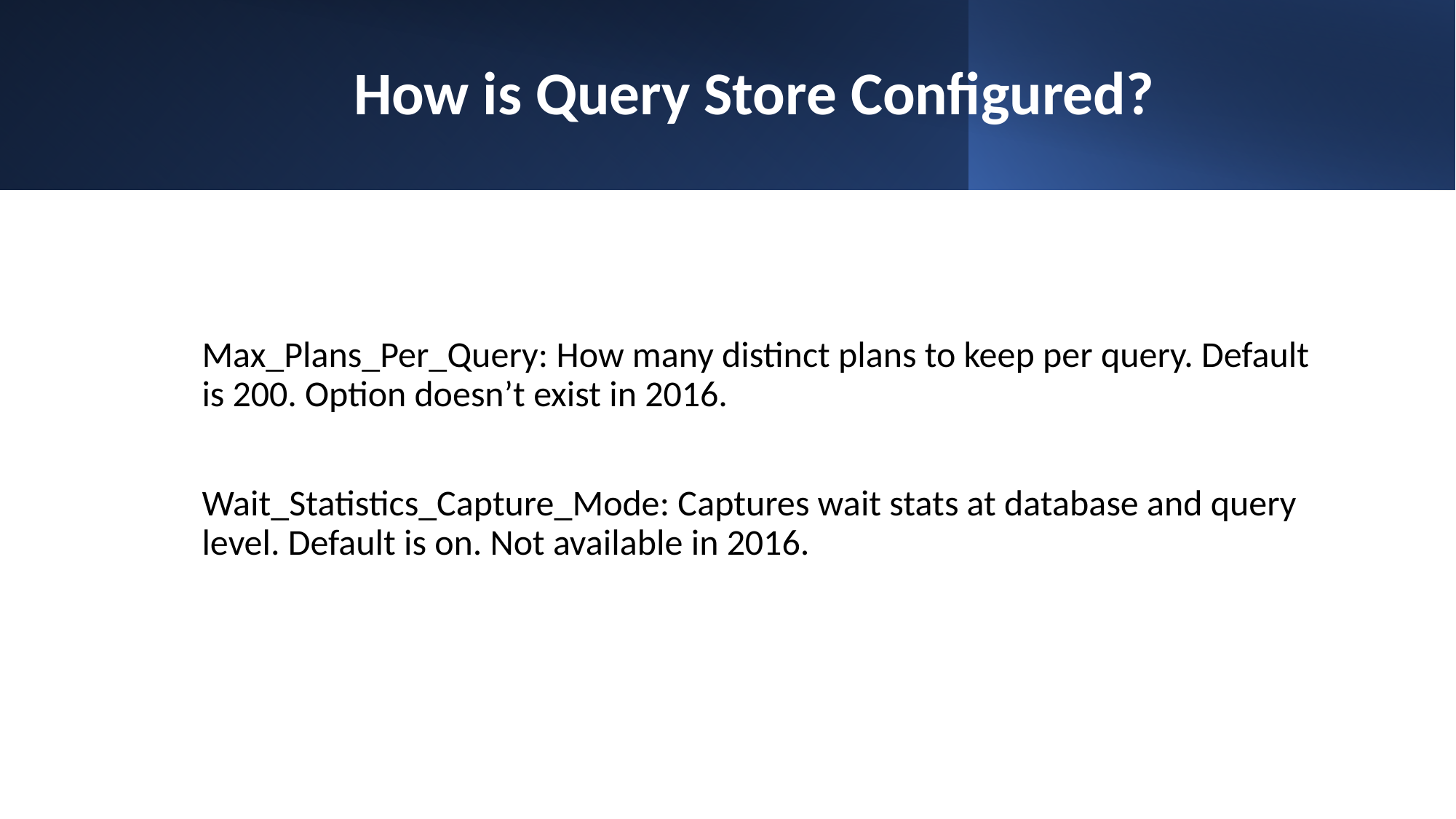

# How is Query Store Configured?
Max_Plans_Per_Query: How many distinct plans to keep per query. Default is 200. Option doesn’t exist in 2016.

Wait_Statistics_Capture_Mode: Captures wait stats at database and query level. Default is on. Not available in 2016.